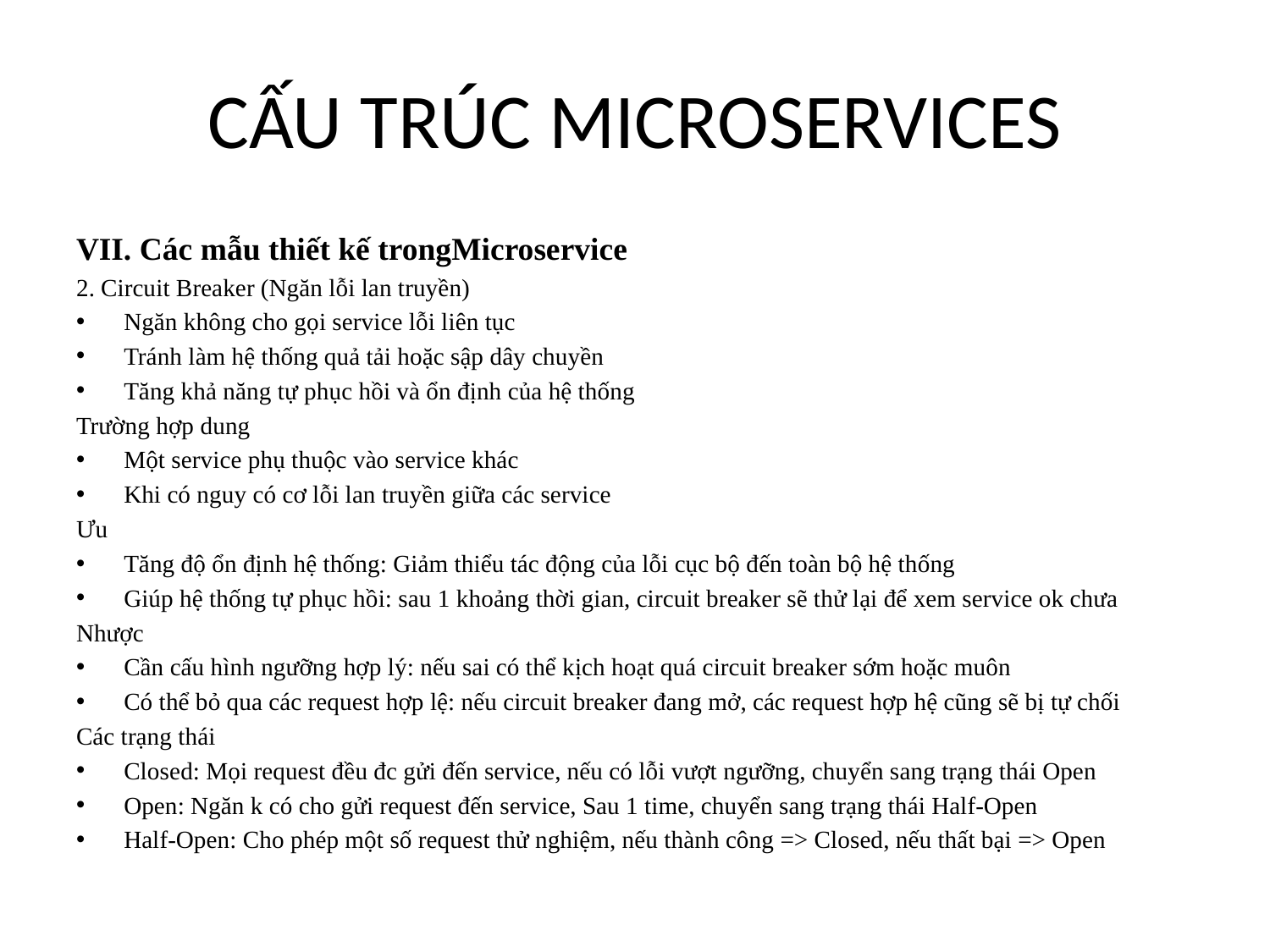

# CẤU TRÚC MICROSERVICES
VII. Các mẫu thiết kế trongMicroservice
2. Circuit Breaker (Ngăn lỗi lan truyền)
Ngăn không cho gọi service lỗi liên tục
Tránh làm hệ thống quả tải hoặc sập dây chuyền
Tăng khả năng tự phục hồi và ổn định của hệ thống
Trường hợp dung
Một service phụ thuộc vào service khác
Khi có nguy có cơ lỗi lan truyền giữa các service
Ưu
Tăng độ ổn định hệ thống: Giảm thiểu tác động của lỗi cục bộ đến toàn bộ hệ thống
Giúp hệ thống tự phục hồi: sau 1 khoảng thời gian, circuit breaker sẽ thử lại để xem service ok chưa
Nhược
Cần cấu hình ngưỡng hợp lý: nếu sai có thể kịch hoạt quá circuit breaker sớm hoặc muôn
Có thể bỏ qua các request hợp lệ: nếu circuit breaker đang mở, các request hợp hệ cũng sẽ bị tự chối
Các trạng thái
Closed: Mọi request đều đc gửi đến service, nếu có lỗi vượt ngưỡng, chuyển sang trạng thái Open
Open: Ngăn k có cho gửi request đến service, Sau 1 time, chuyển sang trạng thái Half-Open
Half-Open: Cho phép một số request thử nghiệm, nếu thành công => Closed, nếu thất bại => Open